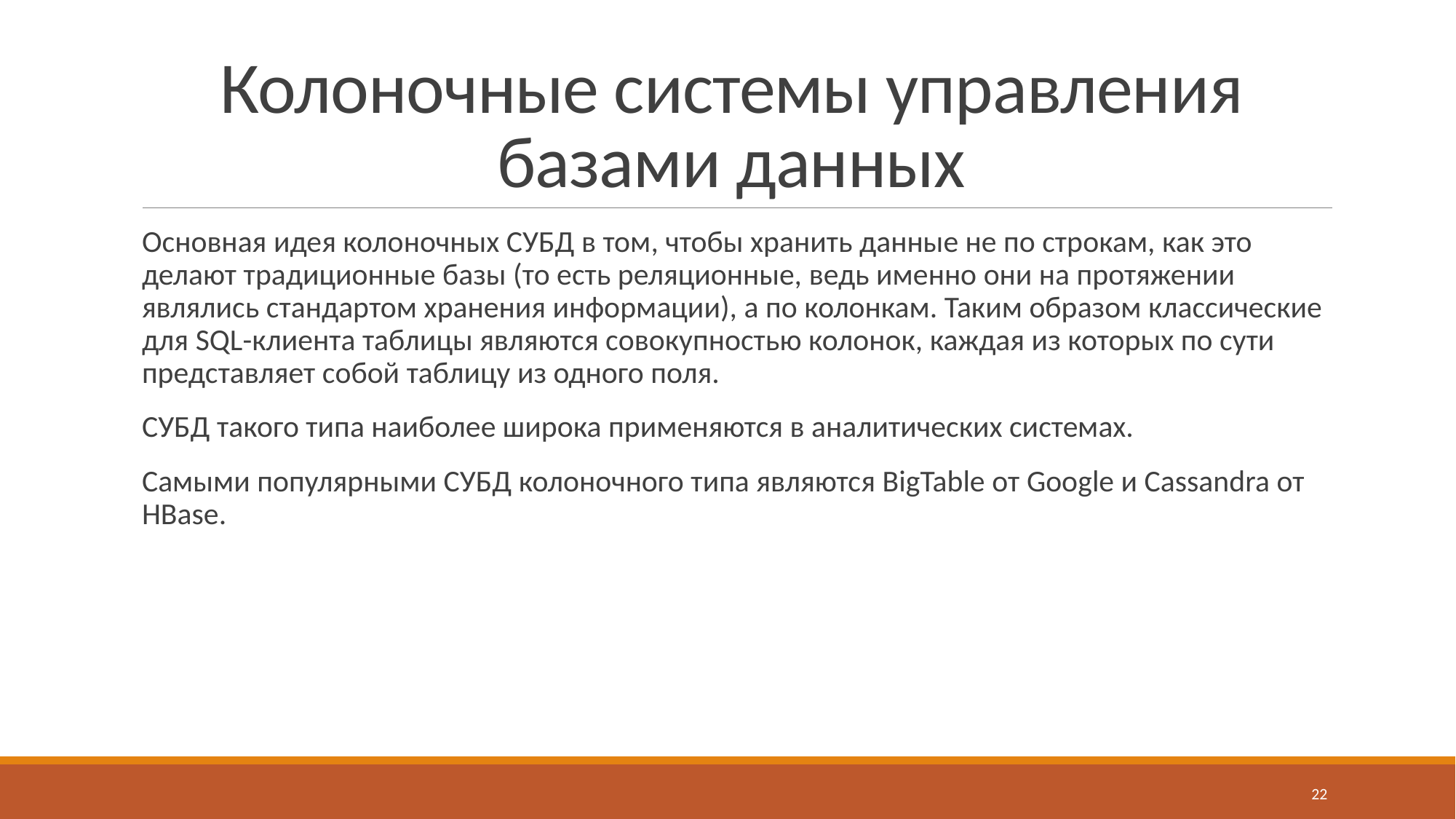

# Колоночные системы управления базами данных
Основная идея колоночных СУБД в том, чтобы хранить данные не по строкам, как это делают традиционные базы (то есть реляционные, ведь именно они на протяжении являлись стандартом хранения информации), а по колонкам. Таким образом классические для SQL-клиента таблицы являются совокупностью колонок, каждая из которых по сути представляет собой таблицу из одного поля.
СУБД такого типа наиболее широка применяются в аналитических системах.
Самыми популярными СУБД колоночного типа являются BigTable от Google и Cassandra от HBase.

22